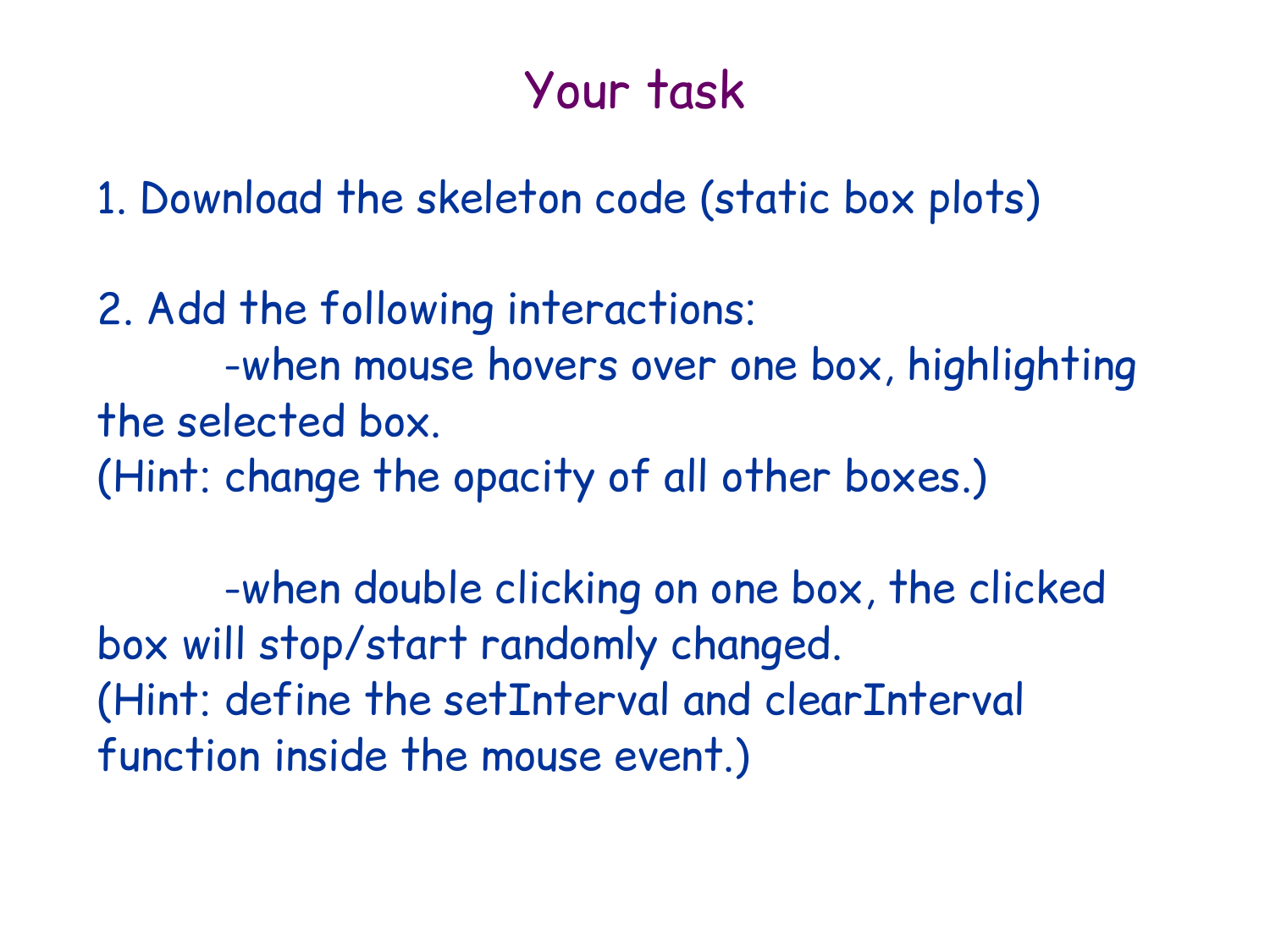

# Your task
1. Download the skeleton code (static box plots)

2. Add the following interactions:
	-when mouse hovers over one box, highlighting the selected box.
(Hint: change the opacity of all other boxes.)

	-when double clicking on one box, the clicked box will stop/start randomly changed.
(Hint: define the setInterval and clearInterval function inside the mouse event.)